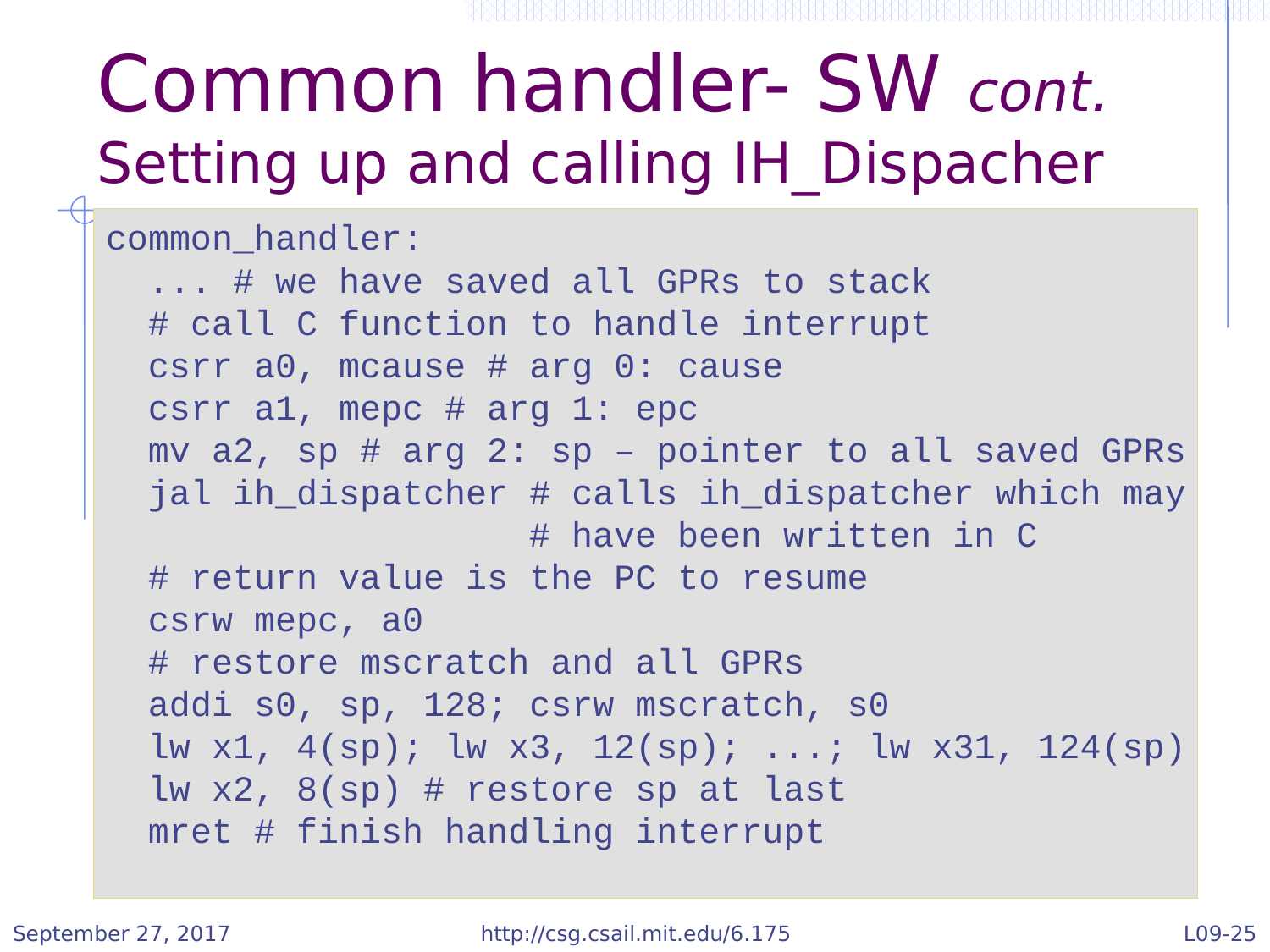

# Common handler- SW cont. Setting up and calling IH_Dispacher
common_handler:
  ... # we have saved all GPRs to stack
  # call C function to handle interrupt
  csrr a0, mcause # arg 0: cause
  csrr a1, mepc # arg 1: epc
  mv a2, sp # arg 2: sp – pointer to all saved GPRs
  jal ih_dispatcher # calls ih_dispatcher which may
                    # have been written in C
  # return value is the PC to resume
  csrw mepc, a0
  # restore mscratch and all GPRs
  addi s0, sp, 128; csrw mscratch, s0
  lw x1, 4(sp); lw x3, 12(sp); ...; lw x31, 124(sp)
  lw x2, 8(sp) # restore sp at last
  mret # finish handling interrupt
September 27, 2017
http://csg.csail.mit.edu/6.175
L09-25